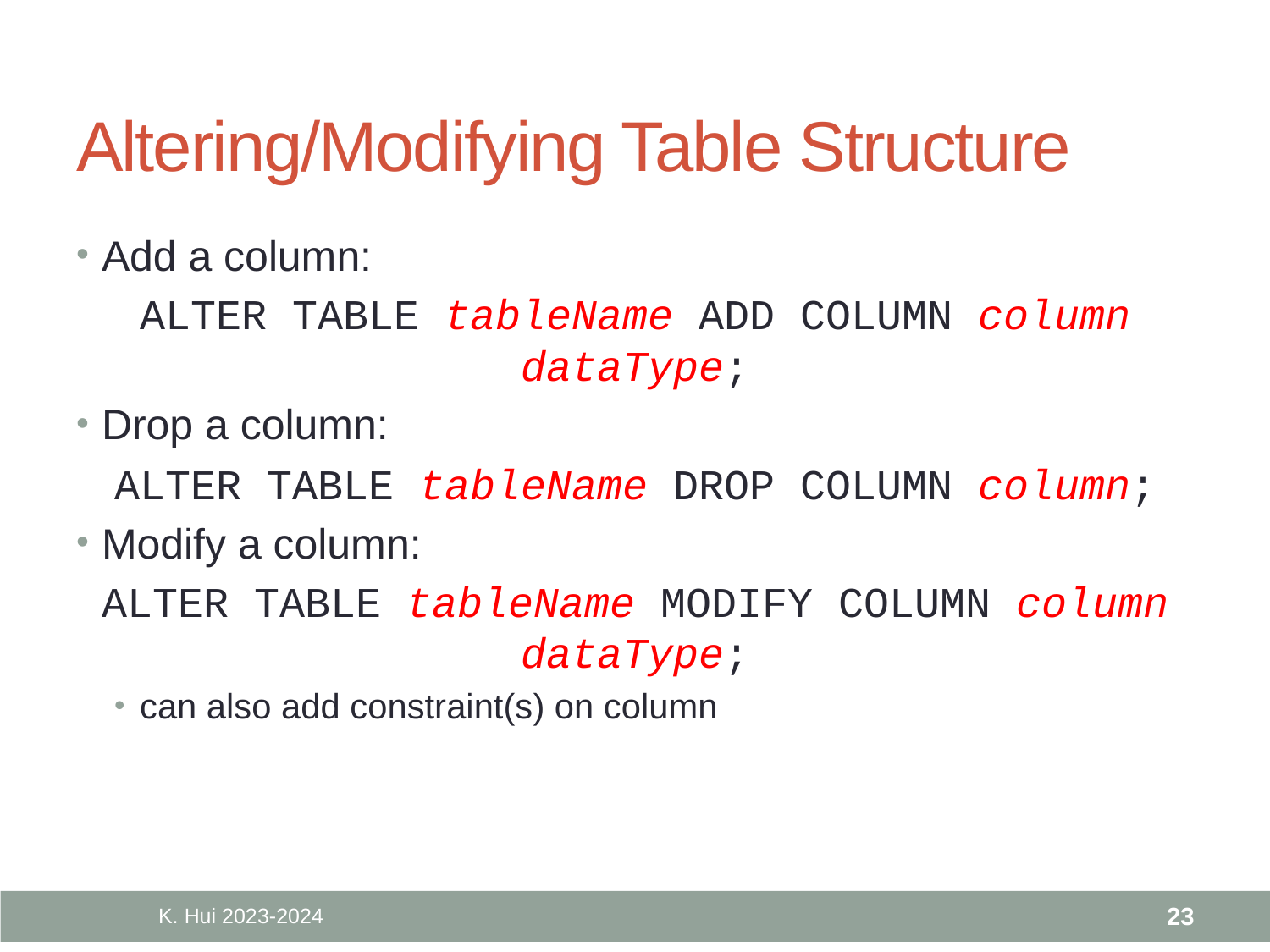

# Altering/Modifying Table Structure
Add a column:
ALTER TABLE tableName ADD COLUMN column dataType;
Drop a column:
ALTER TABLE tableName DROP COLUMN column;
Modify a column:
ALTER TABLE tableName MODIFY COLUMN column dataType;
can also add constraint(s) on column

K. Hui 2023-2024
23